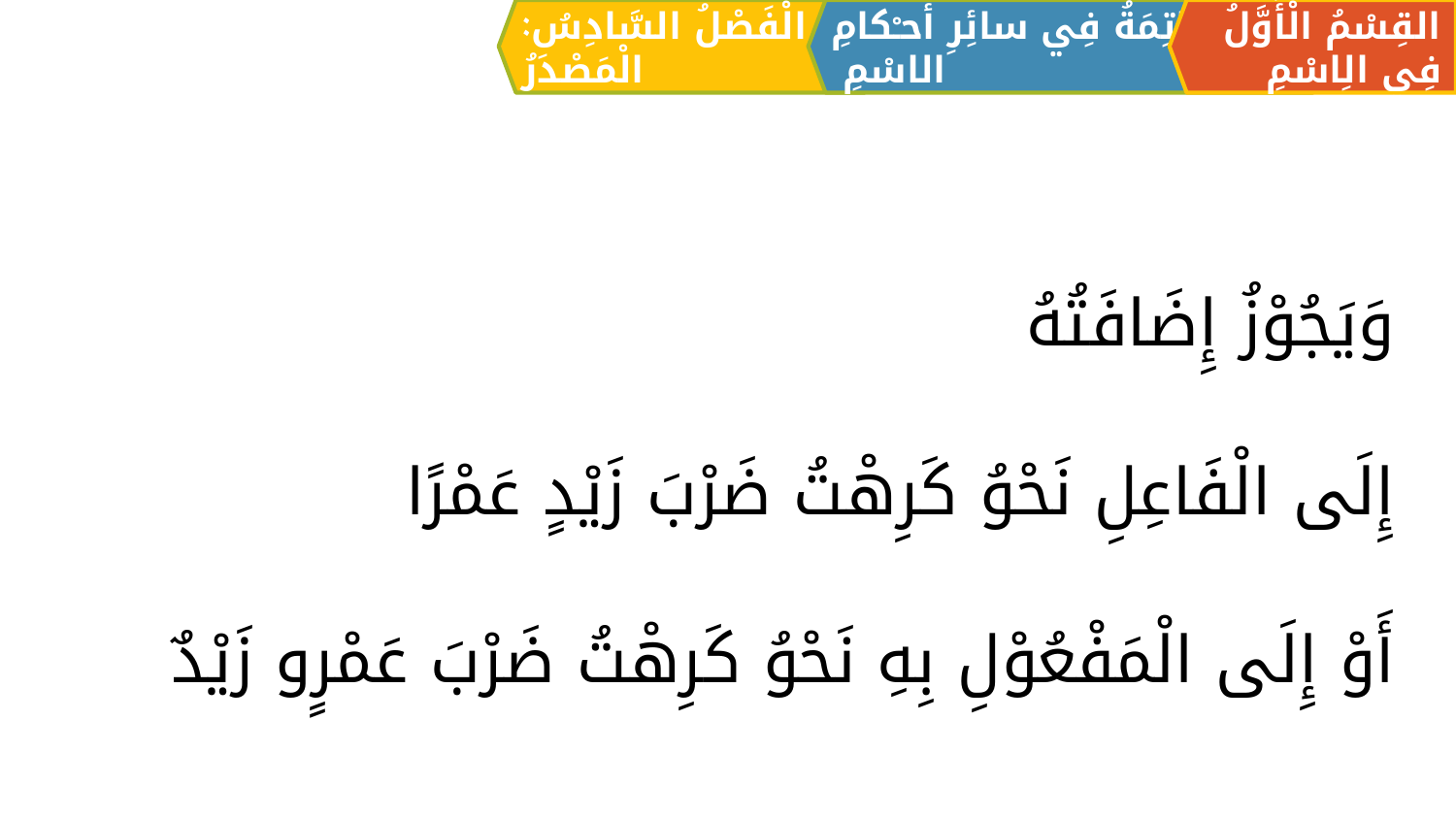

الْفَصْلُ السَّادِسُ: الْمَصْدَرُ
القِسْمُ الْأَوَّلُ فِي الِاسْمِ
الْخَاتِمَةُ فِي سائِرِ أحـْكامِ الاسْمِ
وَيَجُوْزُ إِضَافَتُهُ
	إِلَی الْفَاعِلِ نَحْوُ كَرِهْتُ ضَرْبَ زَيْدٍ عَمْرًا
	أَوْ إِلَی الْمَفْعُوْلِ بِهِ نَحْوُ كَرِهْتُ ضَرْبَ عَمْرٍو زَيْدٌ